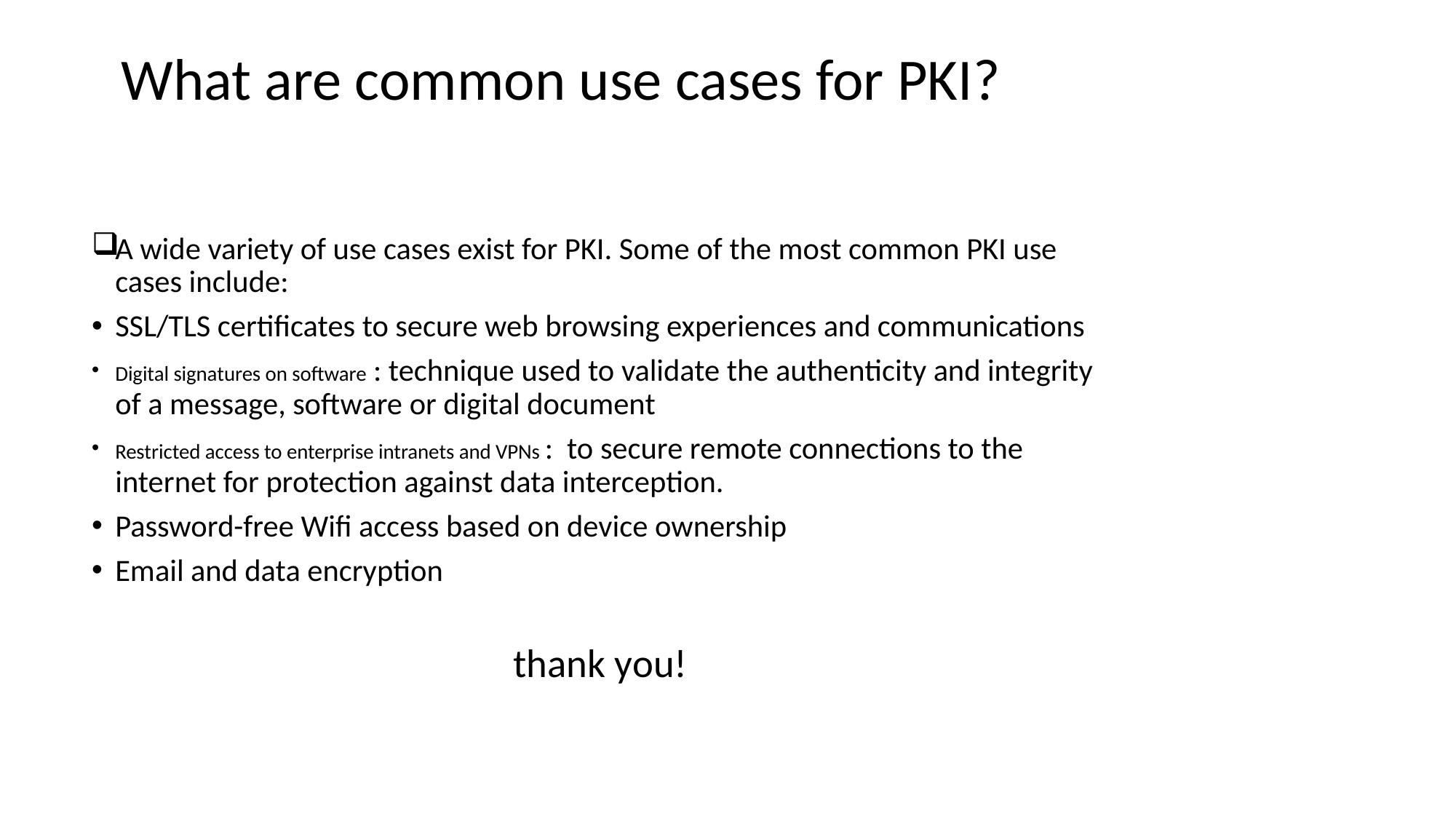

# What are common use cases for PKI?
A wide variety of use cases exist for PKI. Some of the most common PKI use cases include:
SSL/TLS certificates to secure web browsing experiences and communications
Digital signatures on software : technique used to validate the authenticity and integrity of a message, software or digital document
Restricted access to enterprise intranets and VPNs :  to secure remote connections to the internet for protection against data interception.
Password-free Wifi access based on device ownership
Email and data encryption

                                                             thank you!